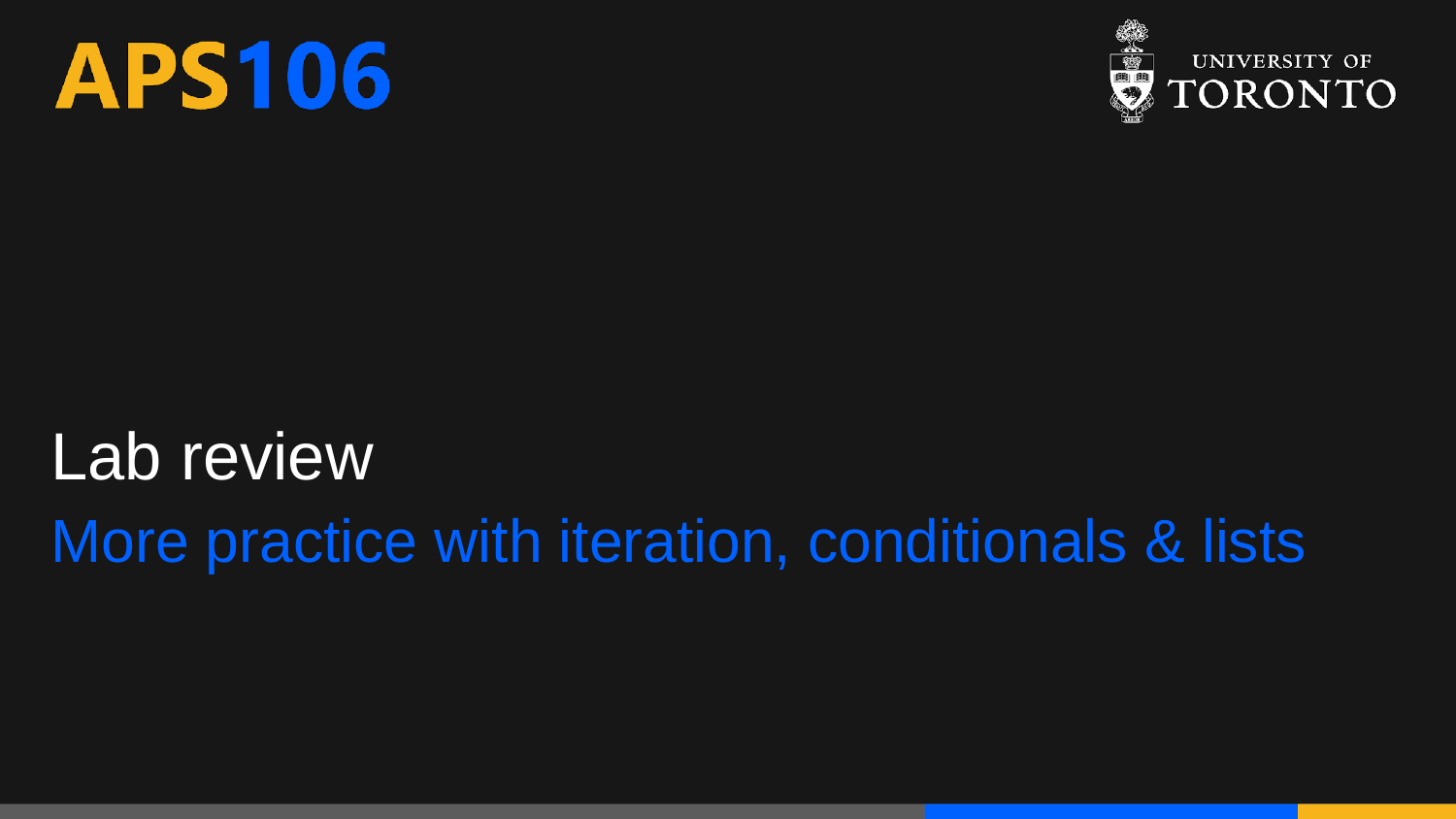

# Lab review
More practice with iteration, conditionals & lists